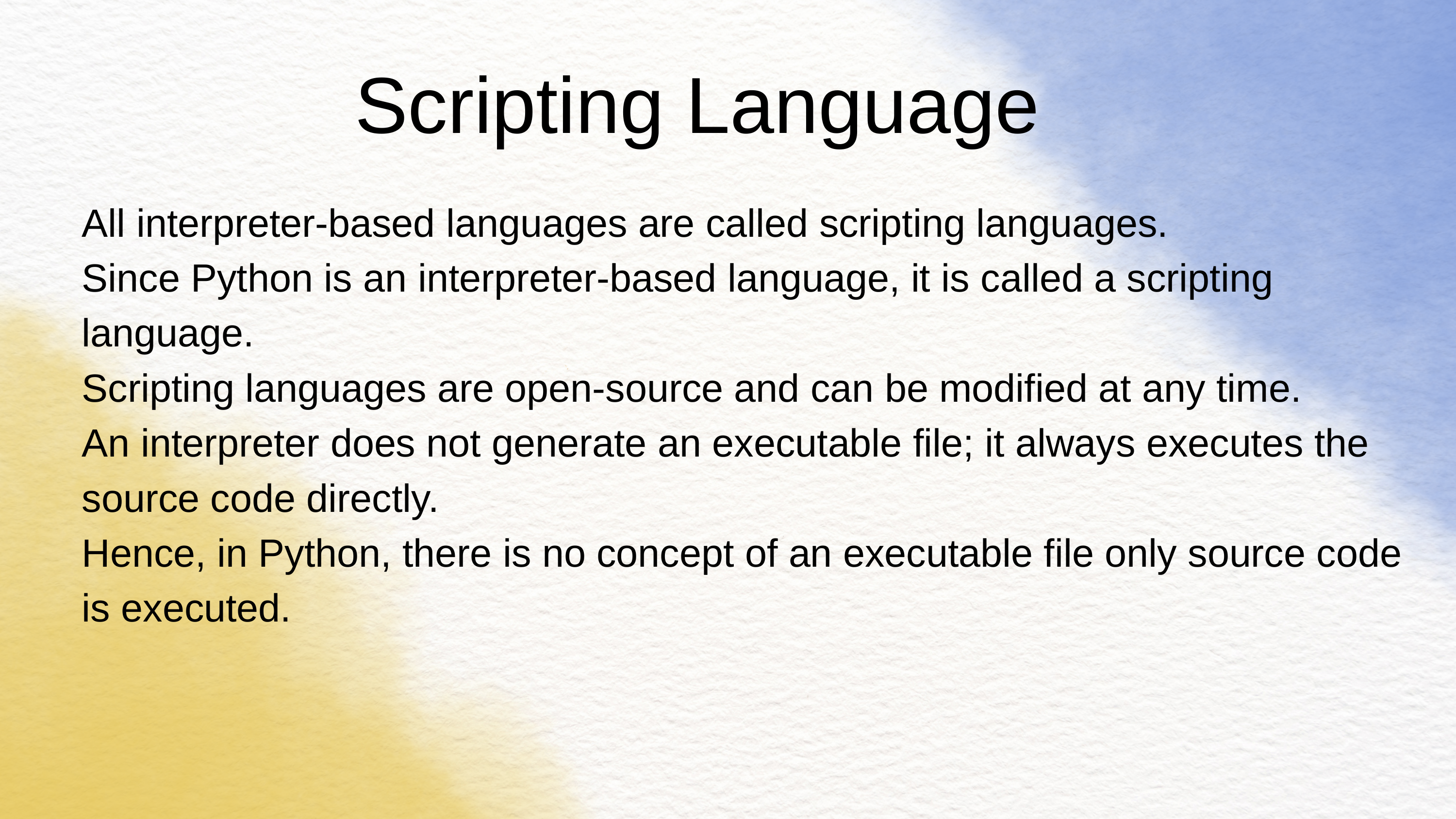

Scripting Language
All interpreter-based languages are called scripting languages.
Since Python is an interpreter-based language, it is called a scripting language.
Scripting languages are open-source and can be modified at any time.
An interpreter does not generate an executable file; it always executes the source code directly.
Hence, in Python, there is no concept of an executable file only source code is executed.